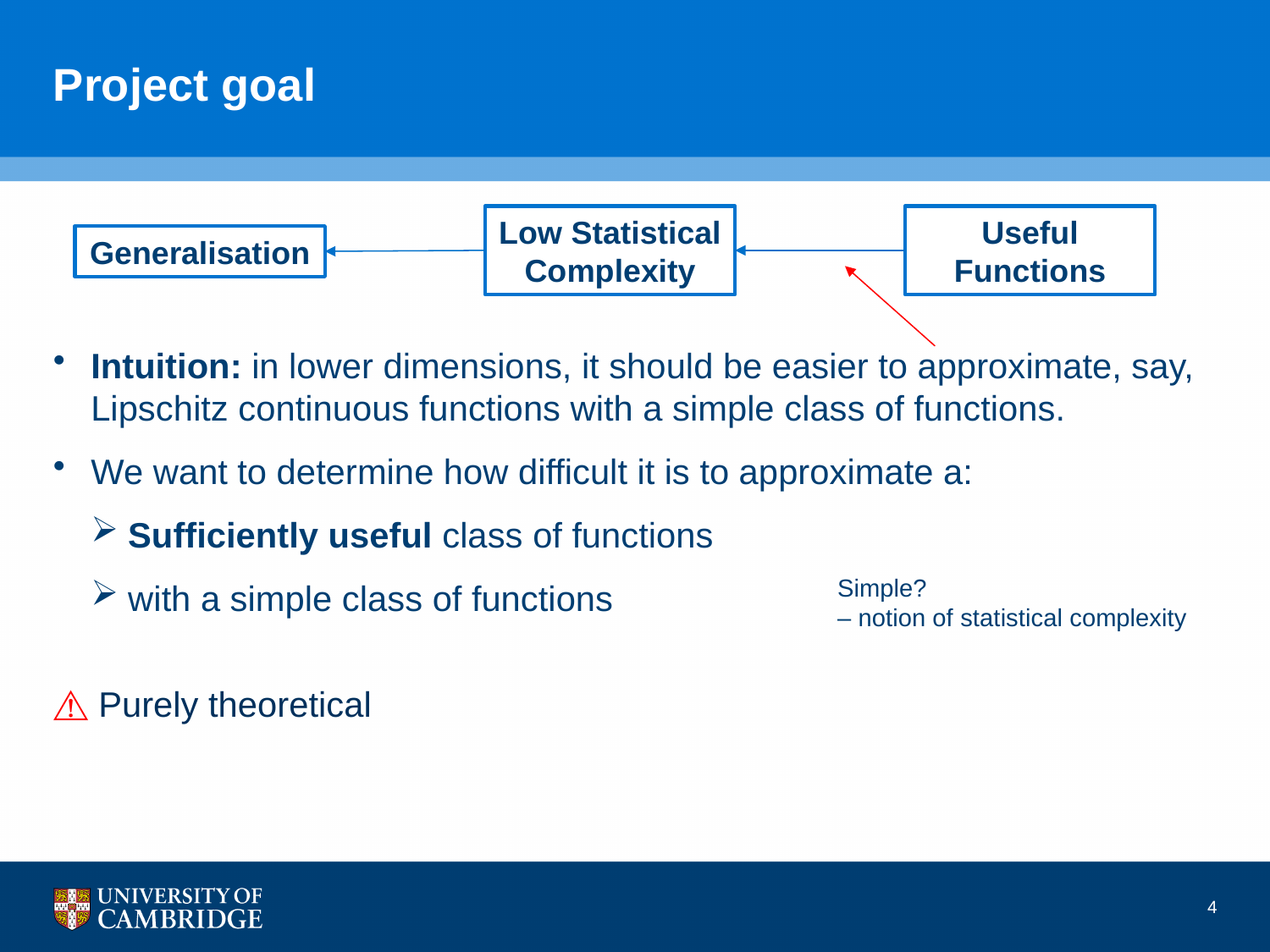

# Project goal
Low Statistical Complexity
Useful Functions

Intuition: in lower dimensions, it should be easier to approximate, say, Lipschitz continuous functions with a simple class of functions.
We want to determine how difficult it is to approximate a:
Sufficiently useful class of functions
with a simple class of functions
⚠ Purely theoretical
Generalisation
Simple?
– notion of statistical complexity
4